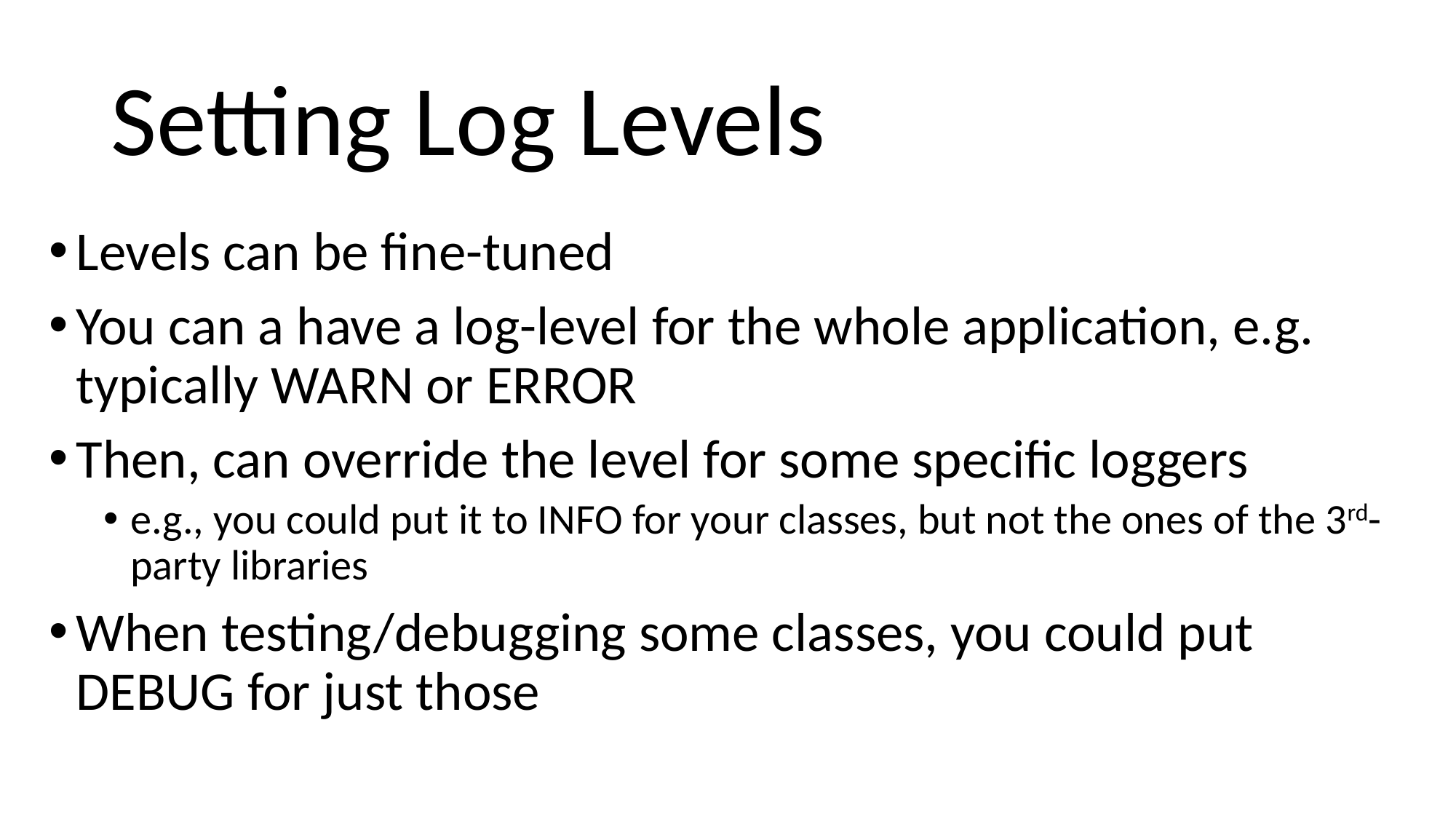

# Setting Log Levels
Levels can be fine-tuned
You can a have a log-level for the whole application, e.g. typically WARN or ERROR
Then, can override the level for some specific loggers
e.g., you could put it to INFO for your classes, but not the ones of the 3rd-party libraries
When testing/debugging some classes, you could put DEBUG for just those